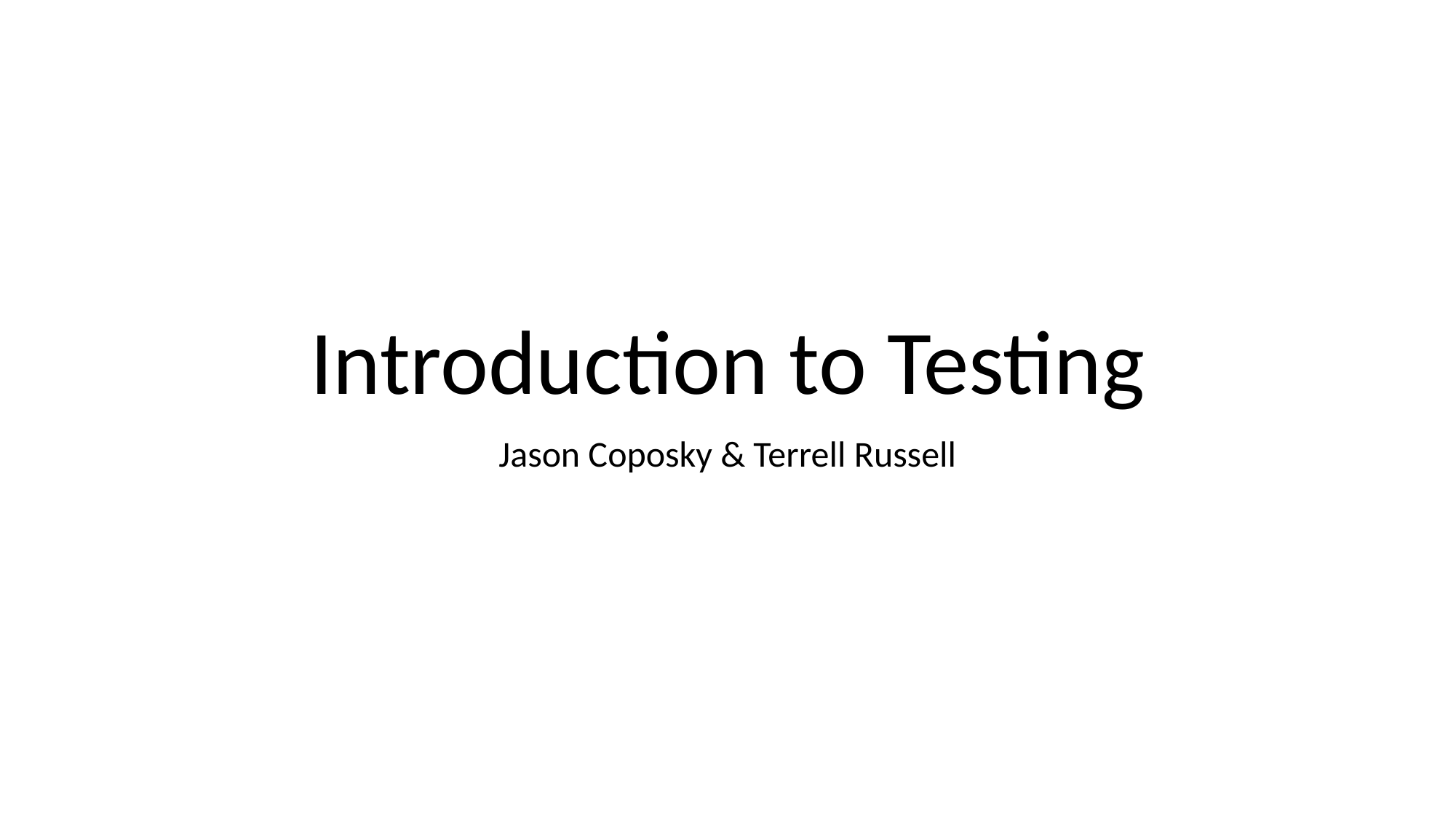

# Introduction to Testing
Jason Coposky & Terrell Russell